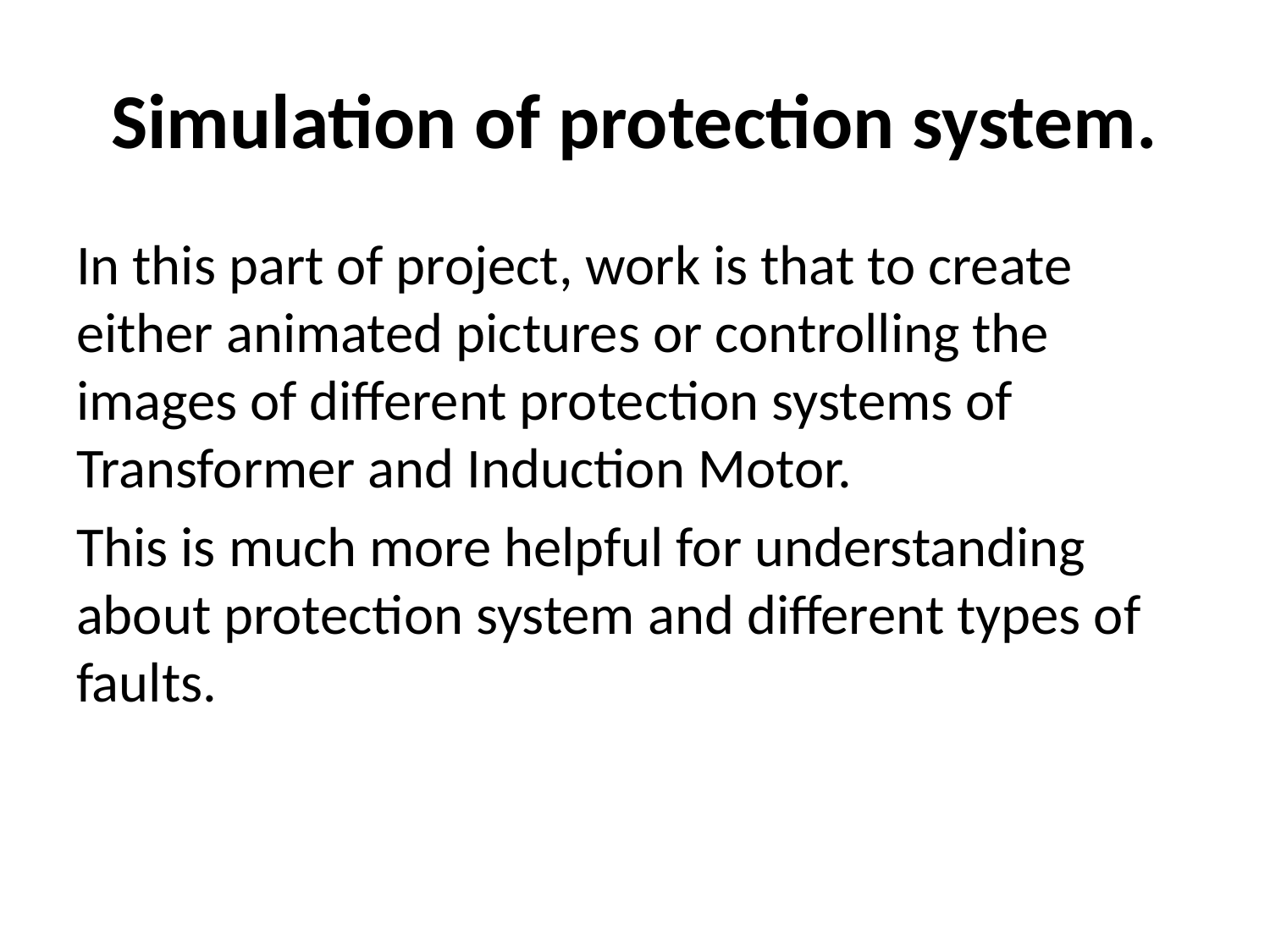

# Simulation of protection system.
In this part of project, work is that to create either animated pictures or controlling the images of different protection systems of Transformer and Induction Motor.
This is much more helpful for understanding about protection system and different types of faults.